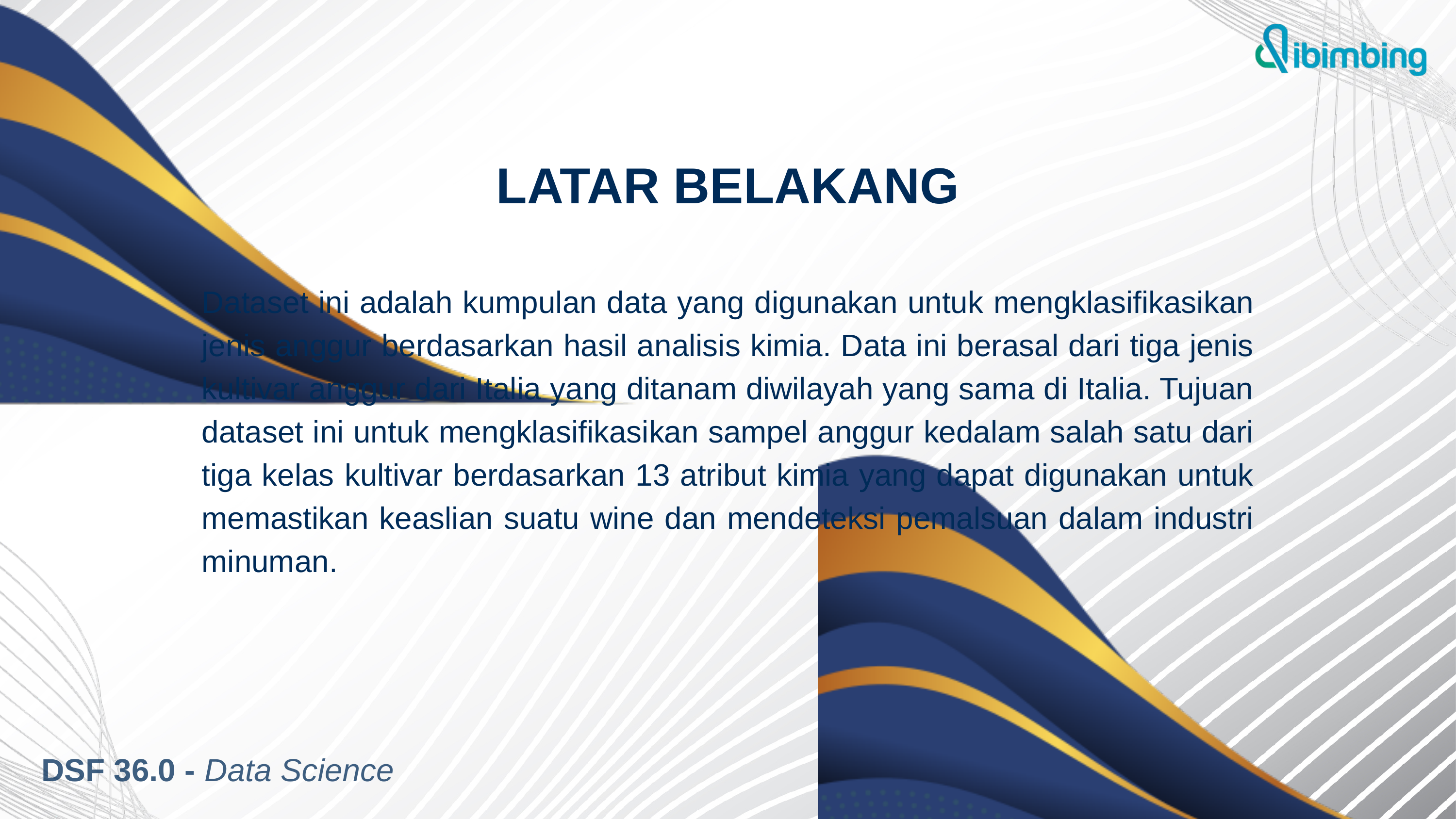

LATAR BELAKANG
Dataset ini adalah kumpulan data yang digunakan untuk mengklasifikasikan jenis anggur berdasarkan hasil analisis kimia. Data ini berasal dari tiga jenis kultivar anggur dari Italia yang ditanam diwilayah yang sama di Italia. Tujuan dataset ini untuk mengklasifikasikan sampel anggur kedalam salah satu dari tiga kelas kultivar berdasarkan 13 atribut kimia yang dapat digunakan untuk memastikan keaslian suatu wine dan mendeteksi pemalsuan dalam industri minuman.

DSF 36.0 - Data Science